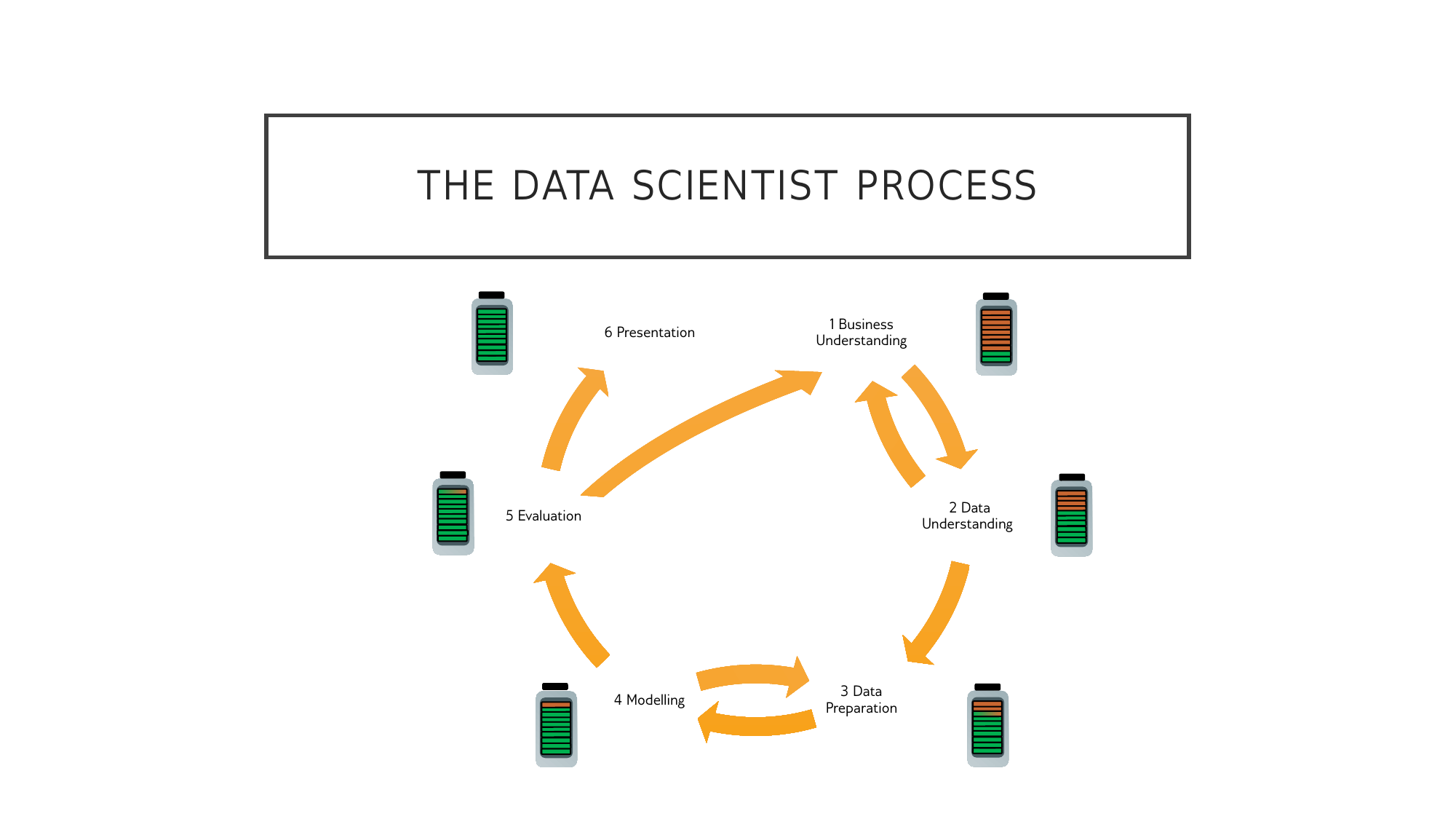

# The data scientist process

6 Presentation
1 Business Understanding
5 Evaluation
 2 Data Understanding
4 Modelling
3 Data Preparation